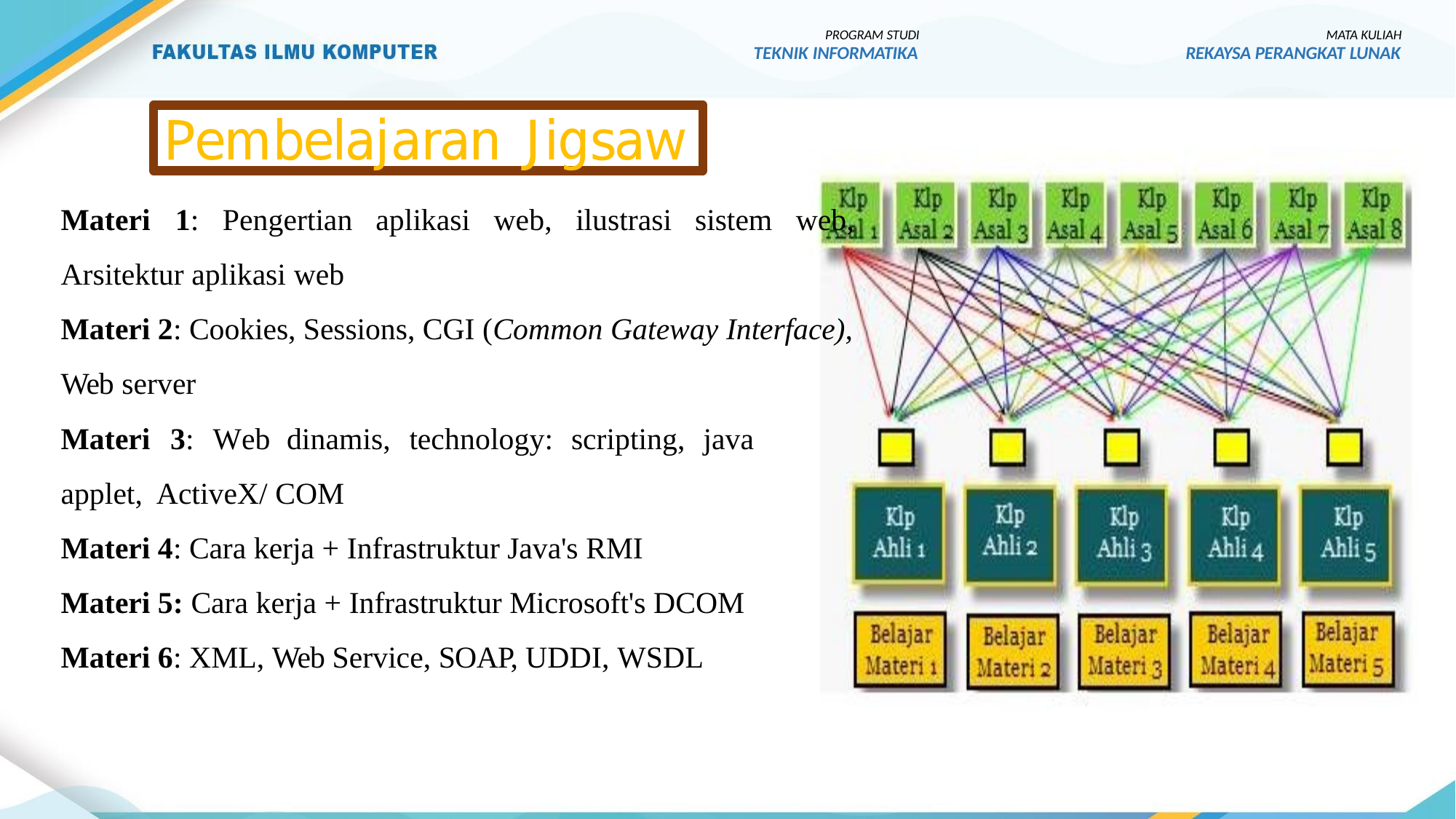

PROGRAM STUDI
TEKNIK INFORMATIKA
MATA KULIAH
REKAYSA PERANGKAT LUNAK
Pembelajaran Jigsaw

Materi	1:	Pengertian	aplikasi	web,	ilustrasi	sistem	web,
Arsitektur aplikasi web
Materi 2: Cookies, Sessions, CGI (Common Gateway Interface),
Web server
Materi	3:	Web	dinamis,	technology:	scripting,	java	applet,  ActiveX/ COM
Materi 4: Cara kerja + Infrastruktur Java's RMI
Materi 5: Cara kerja + Infrastruktur Microsoft's DCOM
Materi 6: XML, Web Service, SOAP, UDDI, WSDL